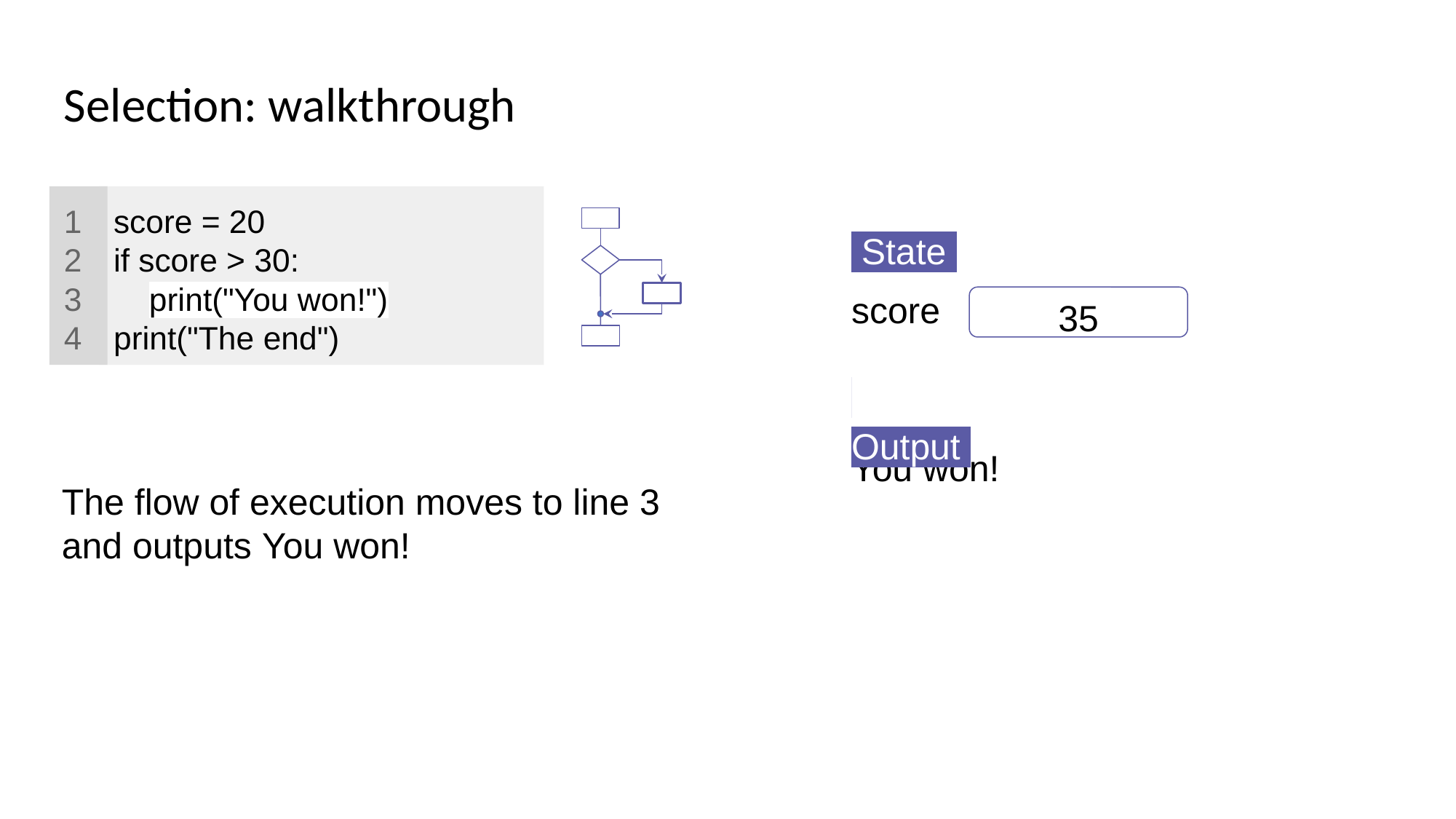

# Selection: walkthrough

1
2
3
4
score = 20
if score > 30:
    print("You won!")
print("The end")

 State .

score

35

 Output .
You won!
The flow of execution moves to line 3 and outputs You won!